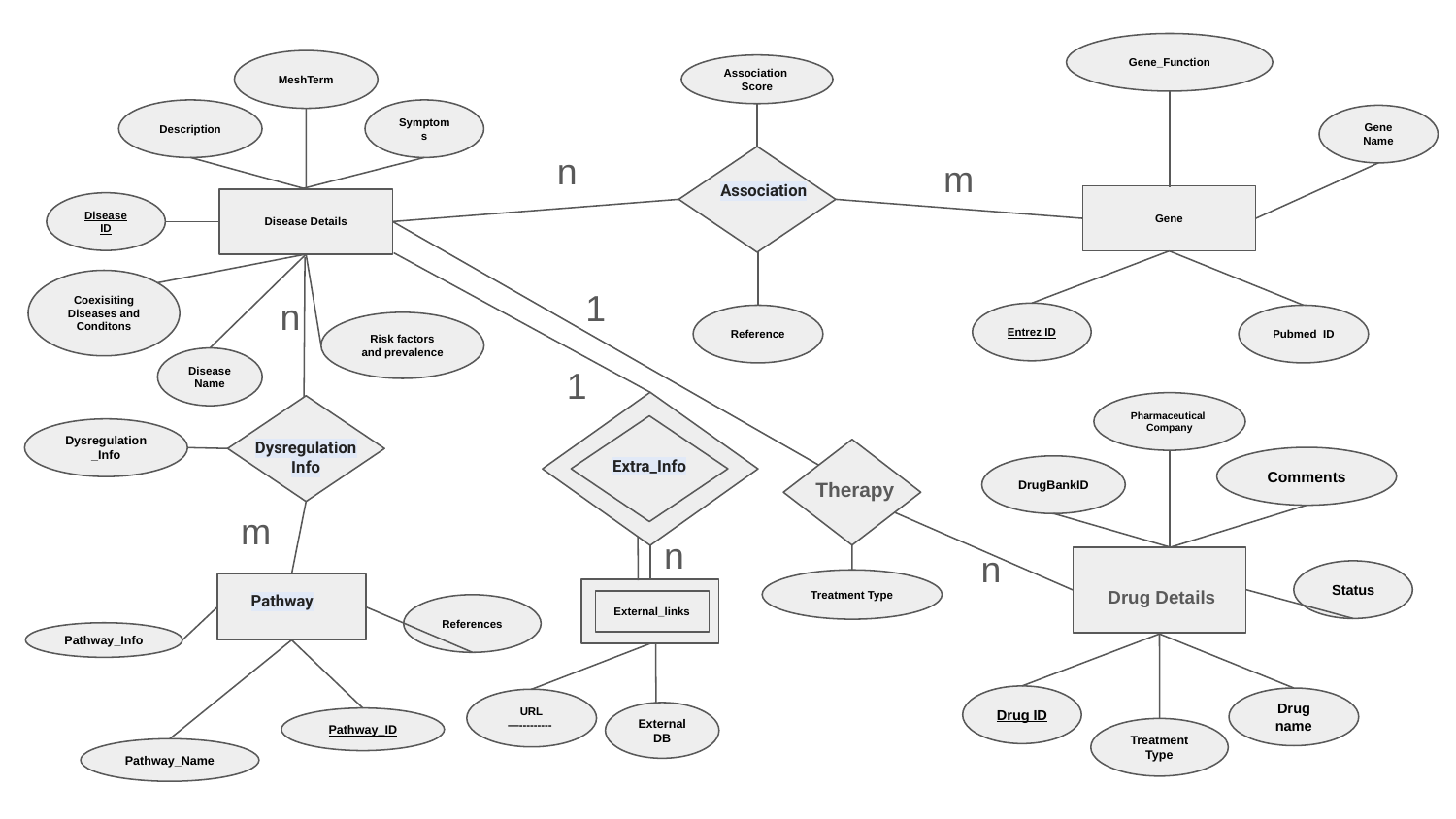

Gene_Function
MeshTerm
Association
Score
Symptoms
Description
Gene Name
n

m
Association
Gene
Disease Details
Disease
ID
1
Coexisiting Diseases and Conditons
n
Entrez ID
Reference
Pubmed  ID
Risk factors and prevalence
DiseaseName
1

Pharmaceutical
Company

Dysregulation_Info
Dysregulation
Info

Extra_Info
Comments
DrugBankID
Therapy
m
n
n

    Drug Details
Status
Treatment Type

Pathway
External_links
References
Pathway_Info
Drug ID
Drug name
URL
—---------
ExternalDB
Pathway_ID
Treatment
Type
Pathway_Name